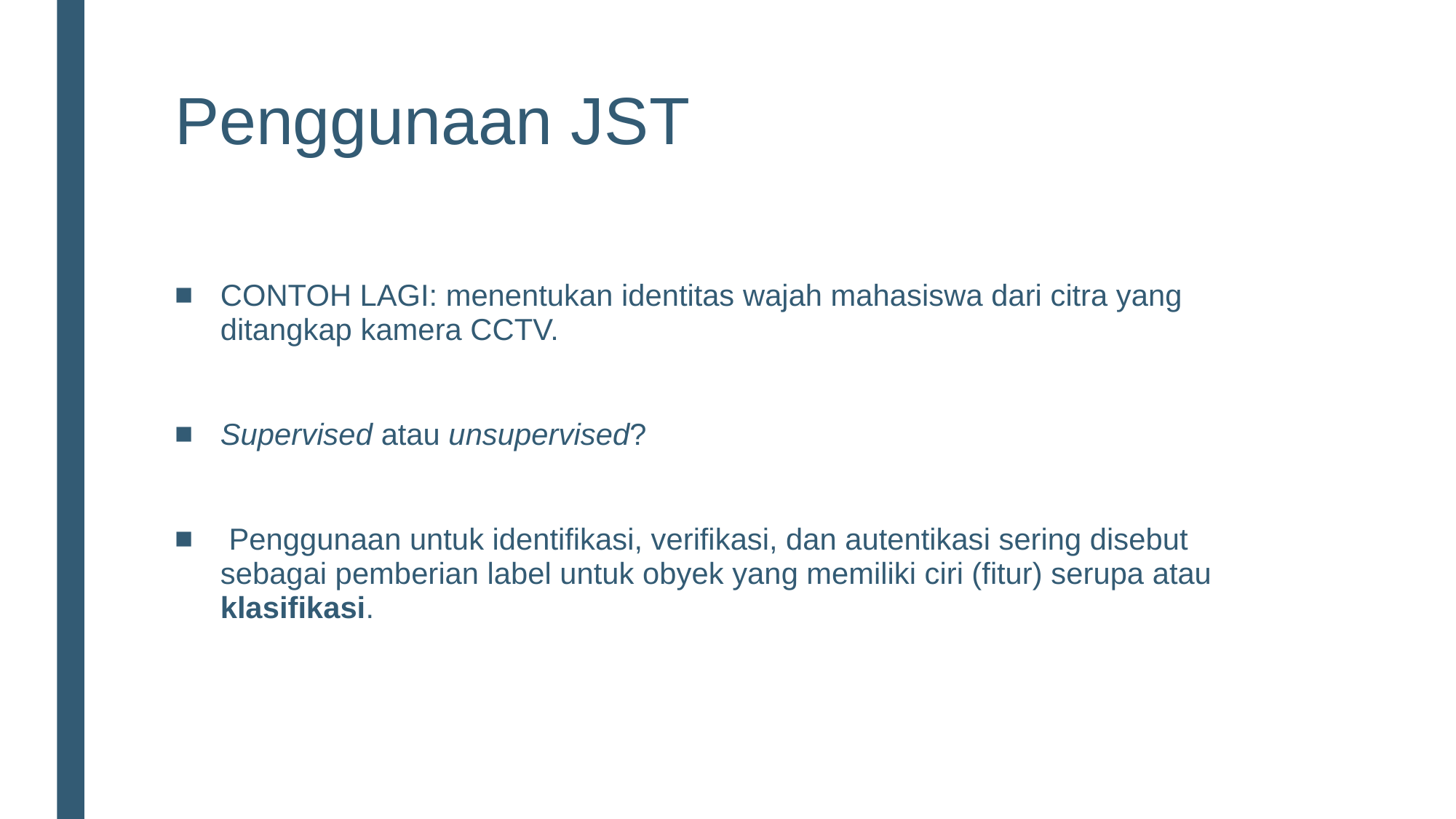

# Penggunaan JST
CONTOH LAGI: menentukan identitas wajah mahasiswa dari citra yang ditangkap kamera CCTV.

Supervised atau unsupervised?

 Penggunaan untuk identifikasi, verifikasi, dan autentikasi sering disebut sebagai pemberian label untuk obyek yang memiliki ciri (fitur) serupa atau klasifikasi.